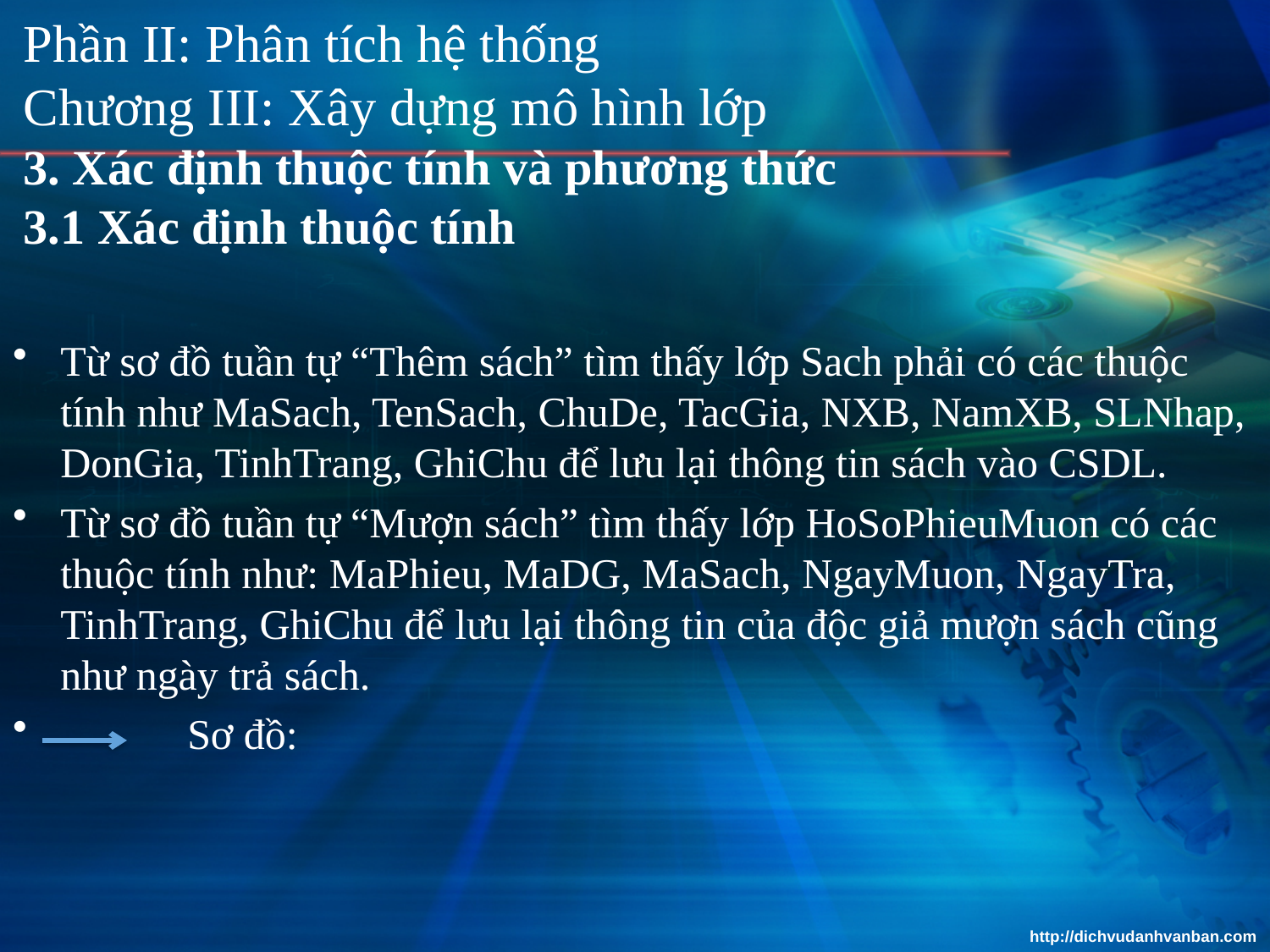

# Phần II: Phân tích hệ thống Chương III: Xây dựng mô hình lớp 3. Xác định thuộc tính và phương thức 3.1 Xác định thuộc tính
Từ sơ đồ tuần tự “Thêm sách” tìm thấy lớp Sach phải có các thuộc tính như MaSach, TenSach, ChuDe, TacGia, NXB, NamXB, SLNhap, DonGia, TinhTrang, GhiChu để lưu lại thông tin sách vào CSDL.
Từ sơ đồ tuần tự “Mượn sách” tìm thấy lớp HoSoPhieuMuon có các thuộc tính như: MaPhieu, MaDG, MaSach, NgayMuon, NgayTra,  TinhTrang, GhiChu để lưu lại thông tin của độc giả mượn sách cũng như ngày trả sách.
	Sơ đồ: